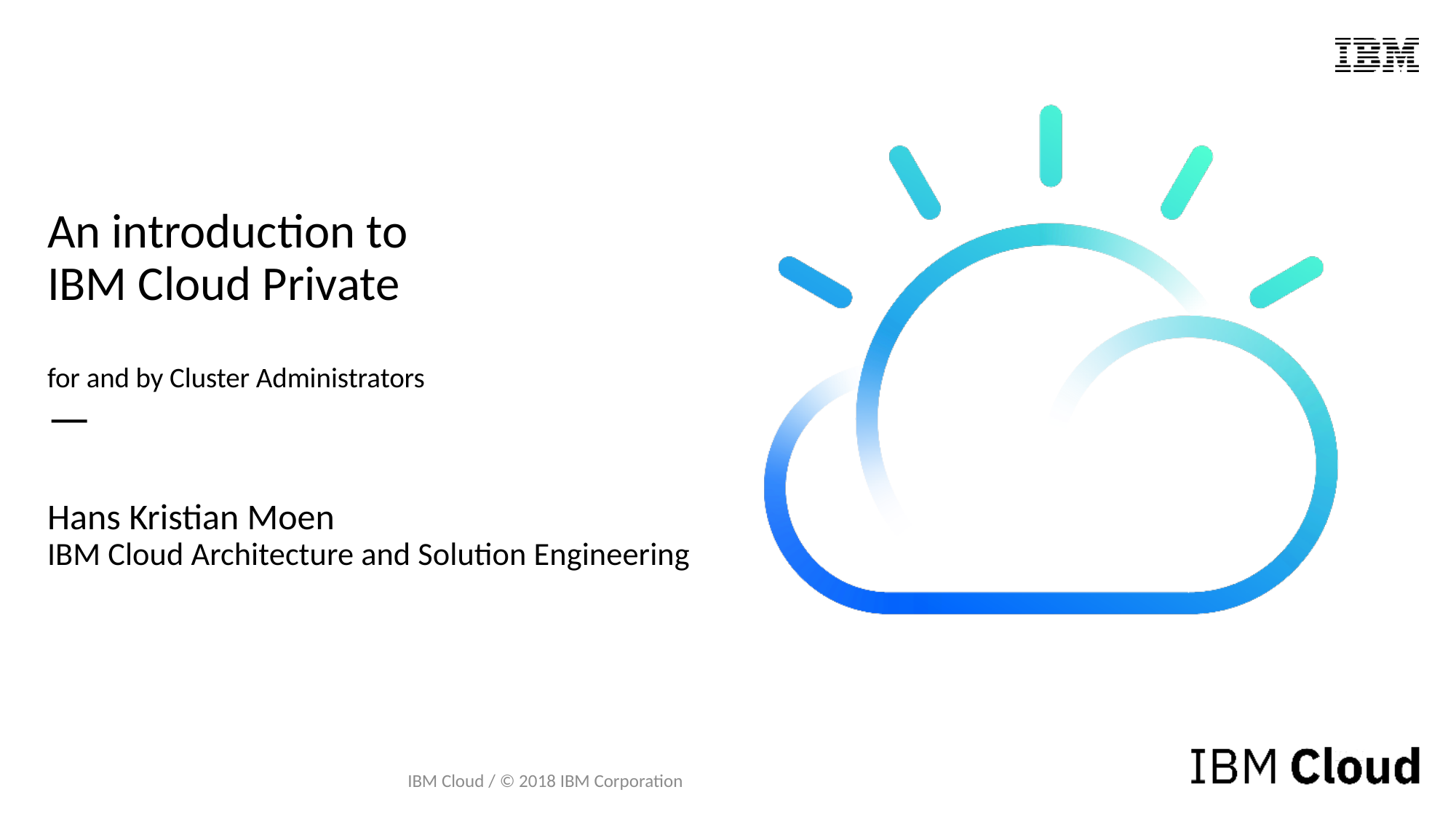

# An introduction to IBM Cloud Private for and by Cluster Administrators — Hans Kristian Moen IBM Cloud Architecture and Solution Engineering
IBM Cloud / © 2018 IBM Corporation